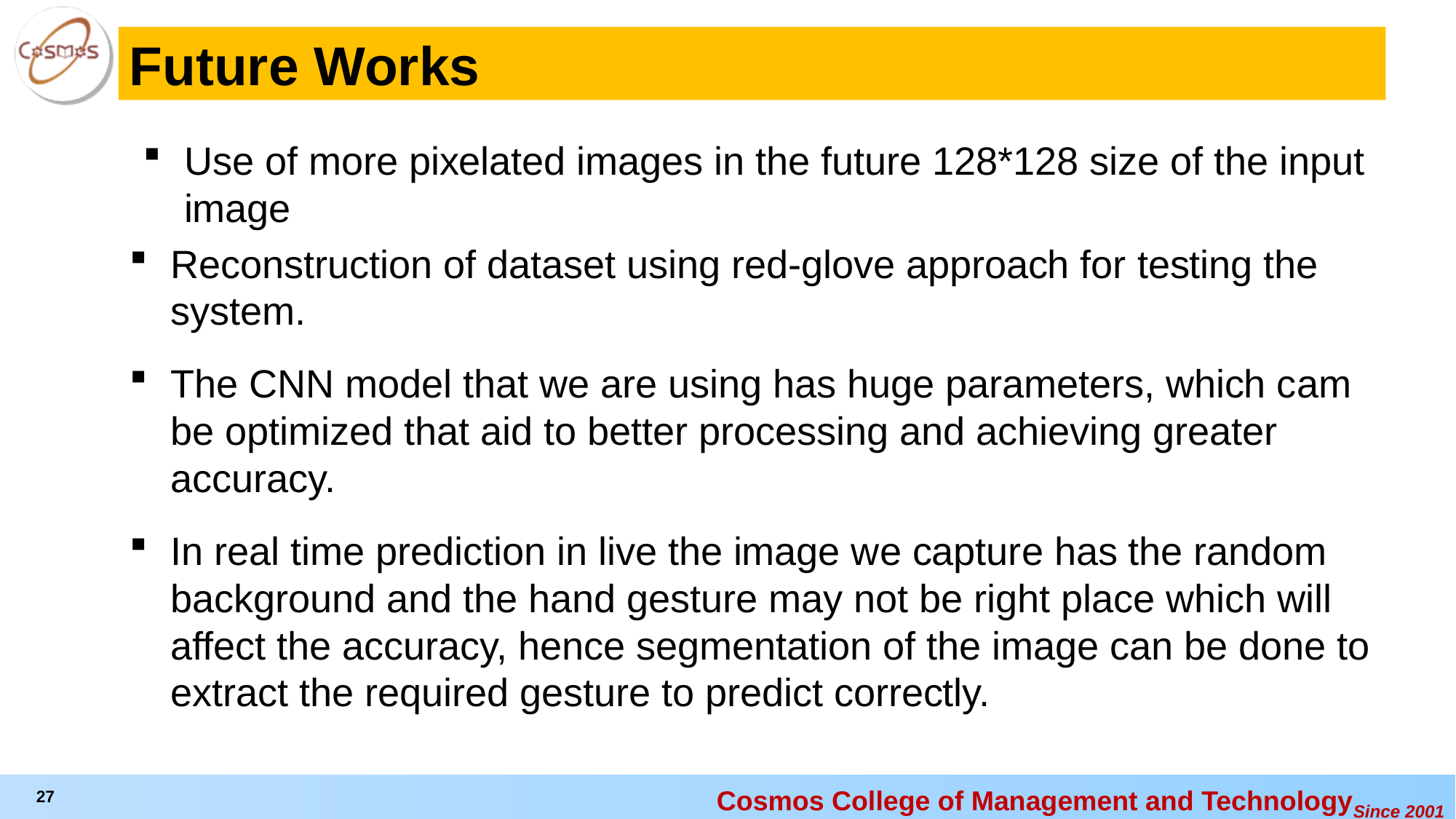

# Future Works
Use of more pixelated images in the future 128*128 size of the input image
Reconstruction of dataset using red-glove approach for testing the system.
The CNN model that we are using has huge parameters, which cam be optimized that aid to better processing and achieving greater accuracy.
In real time prediction in live the image we capture has the random background and the hand gesture may not be right place which will affect the accuracy, hence segmentation of the image can be done to extract the required gesture to predict correctly.